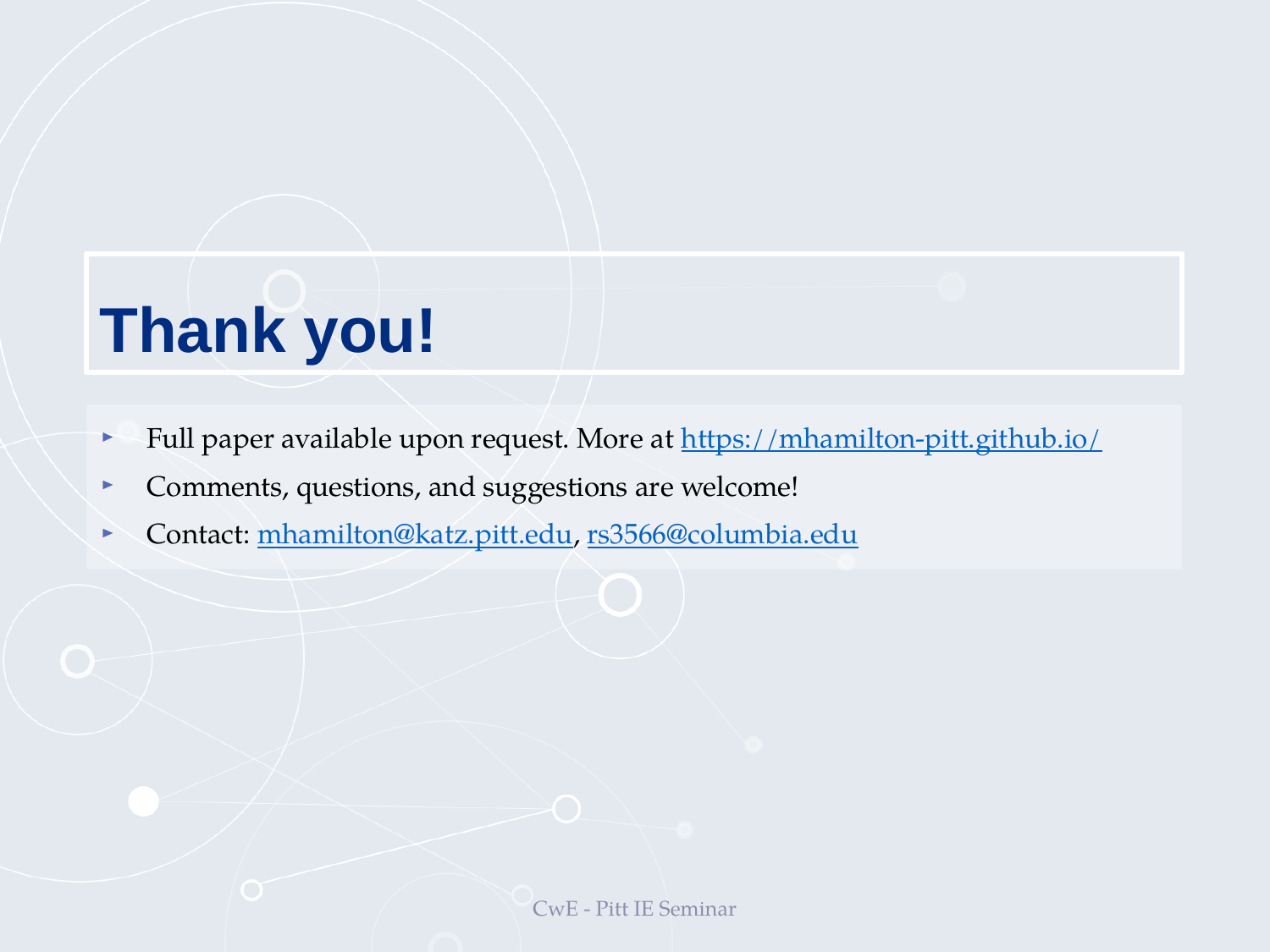

# Thank you!
Full paper available upon request. More at https://mhamilton-pitt.github.io/
Comments, questions, and suggestions are welcome!
Contact: mhamilton@katz.pitt.edu, rs3566@columbia.edu
CwE - Pitt IE Seminar